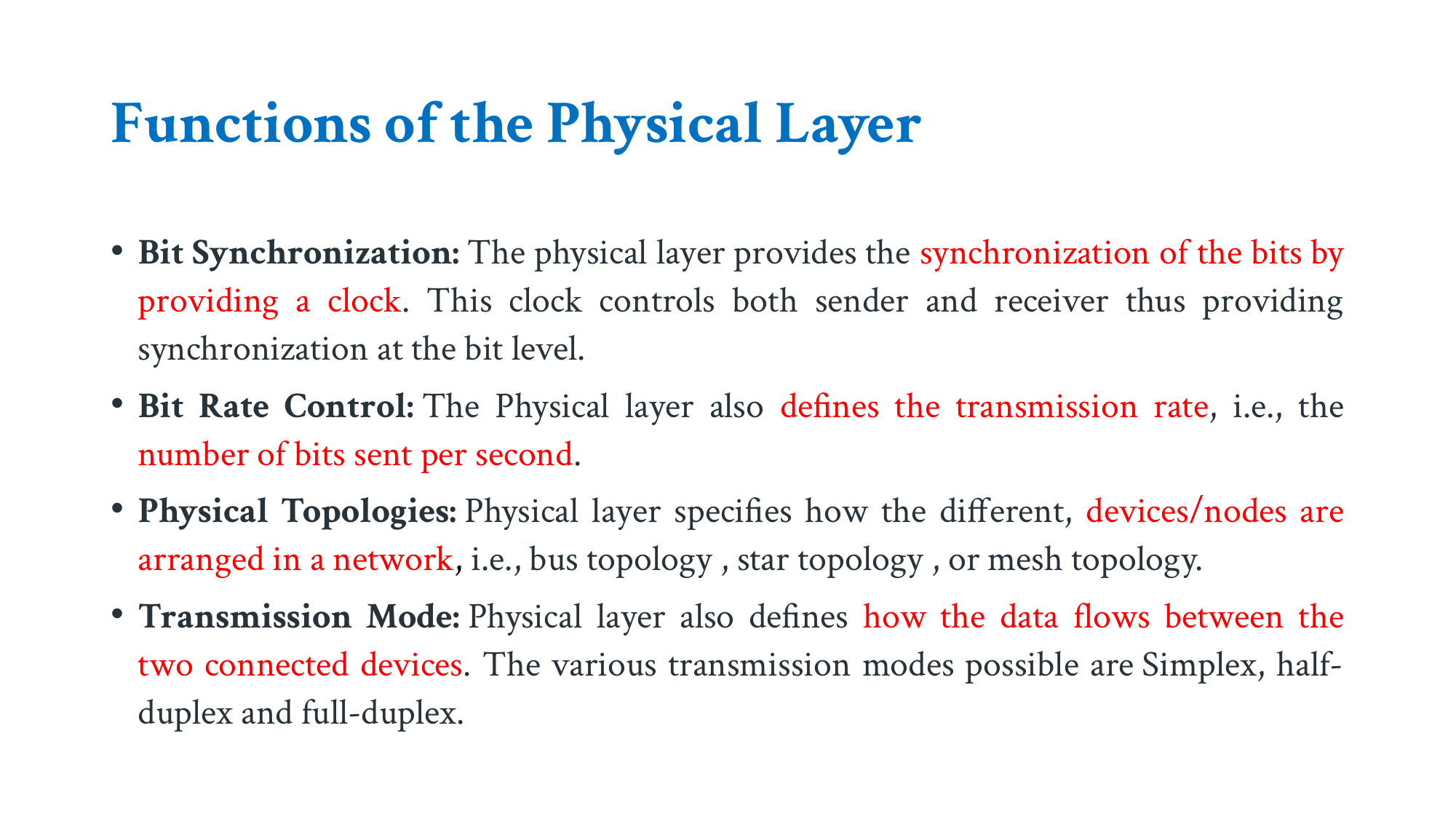

# Functions of the Physical Layer
Bit Synchronization: The physical layer provides the synchronization of the bits by providing a clock. This clock controls both sender and receiver thus providing synchronization at the bit level.
Bit Rate Control: The Physical layer also defines the transmission rate, i.e., the number of bits sent per second.
Physical Topologies: Physical layer specifies how the different, devices/nodes are arranged in a network, i.e., bus topology , star topology , or mesh topology.
Transmission Mode: Physical layer also defines how the data flows between the two connected devices. The various transmission modes possible are Simplex, half-duplex and full-duplex.